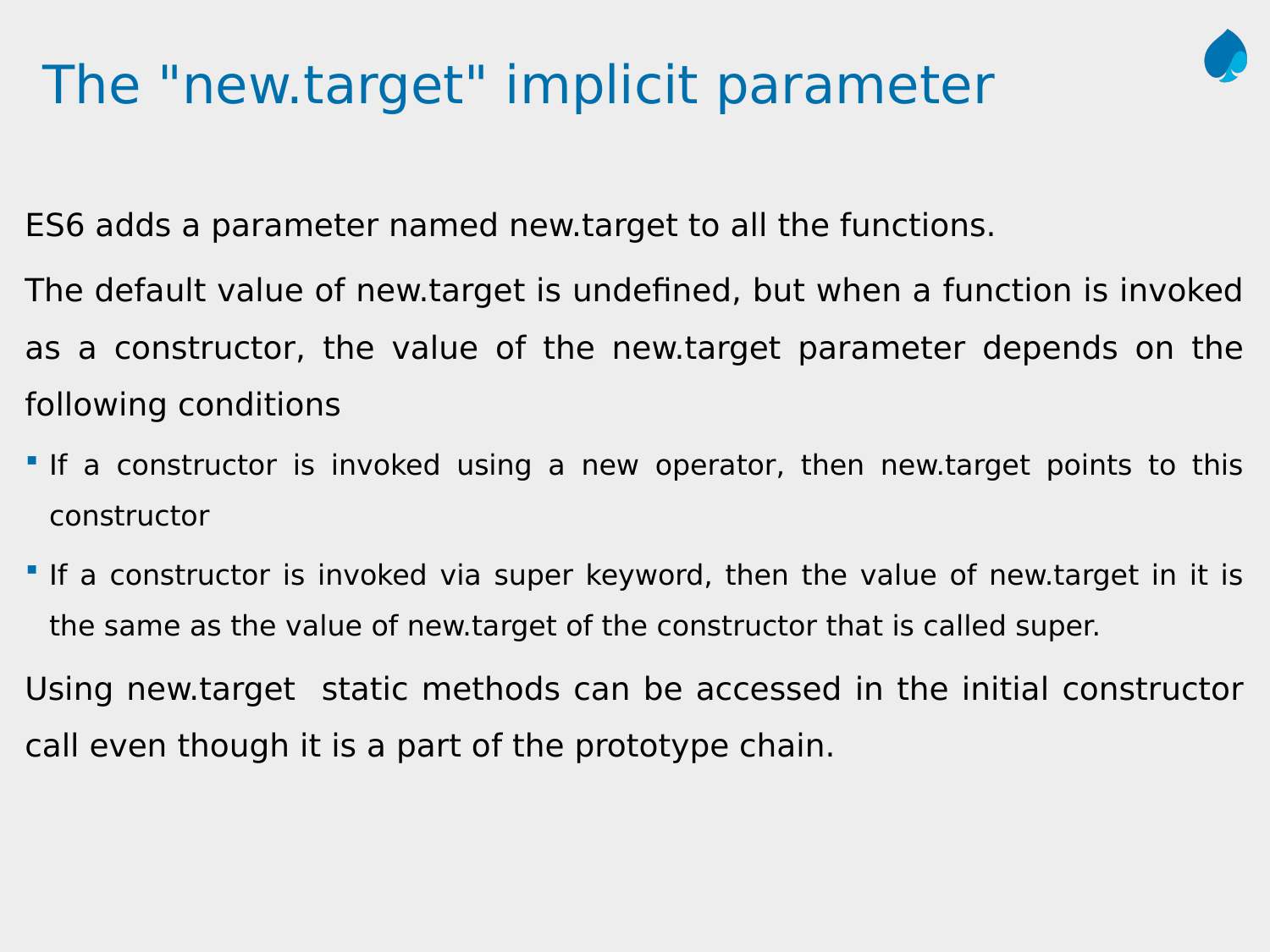

# The "new.target" implicit parameter
ES6 adds a parameter named new.target to all the functions.
The default value of new.target is undefined, but when a function is invoked as a constructor, the value of the new.target parameter depends on the following conditions
If a constructor is invoked using a new operator, then new.target points to this constructor
If a constructor is invoked via super keyword, then the value of new.target in it is the same as the value of new.target of the constructor that is called super.
Using new.target  static methods can be accessed in the initial constructor call even though it is a part of the prototype chain.